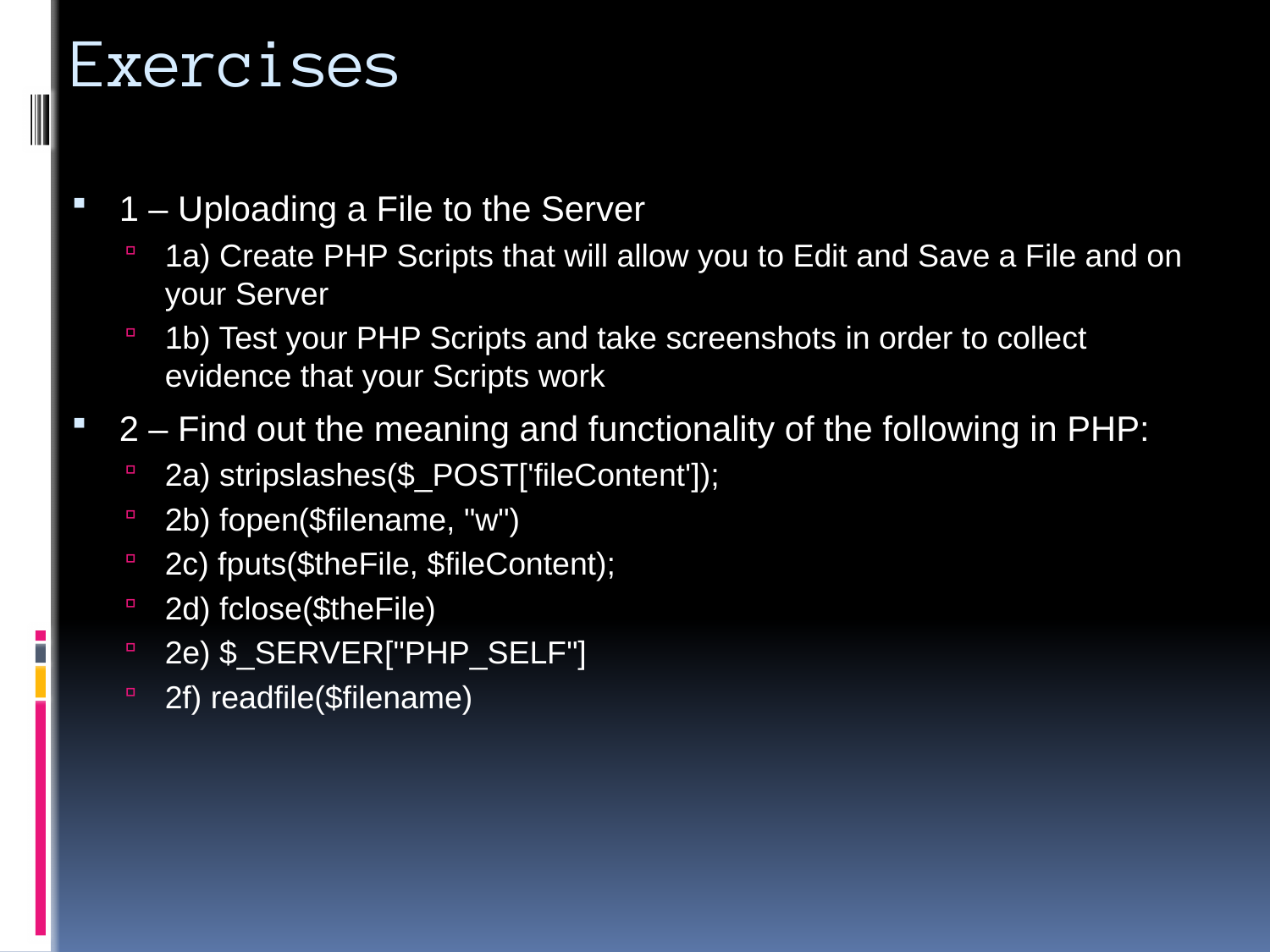

# Exercises
1 – Uploading a File to the Server
1a) Create PHP Scripts that will allow you to Edit and Save a File and on your Server
1b) Test your PHP Scripts and take screenshots in order to collect evidence that your Scripts work
2 – Find out the meaning and functionality of the following in PHP:
2a) stripslashes($_POST['fileContent']);
2b) fopen($filename, "w")
2c) fputs($theFile, $fileContent);
2d) fclose($theFile)
2e) $_SERVER["PHP_SELF"]
2f) readfile($filename)